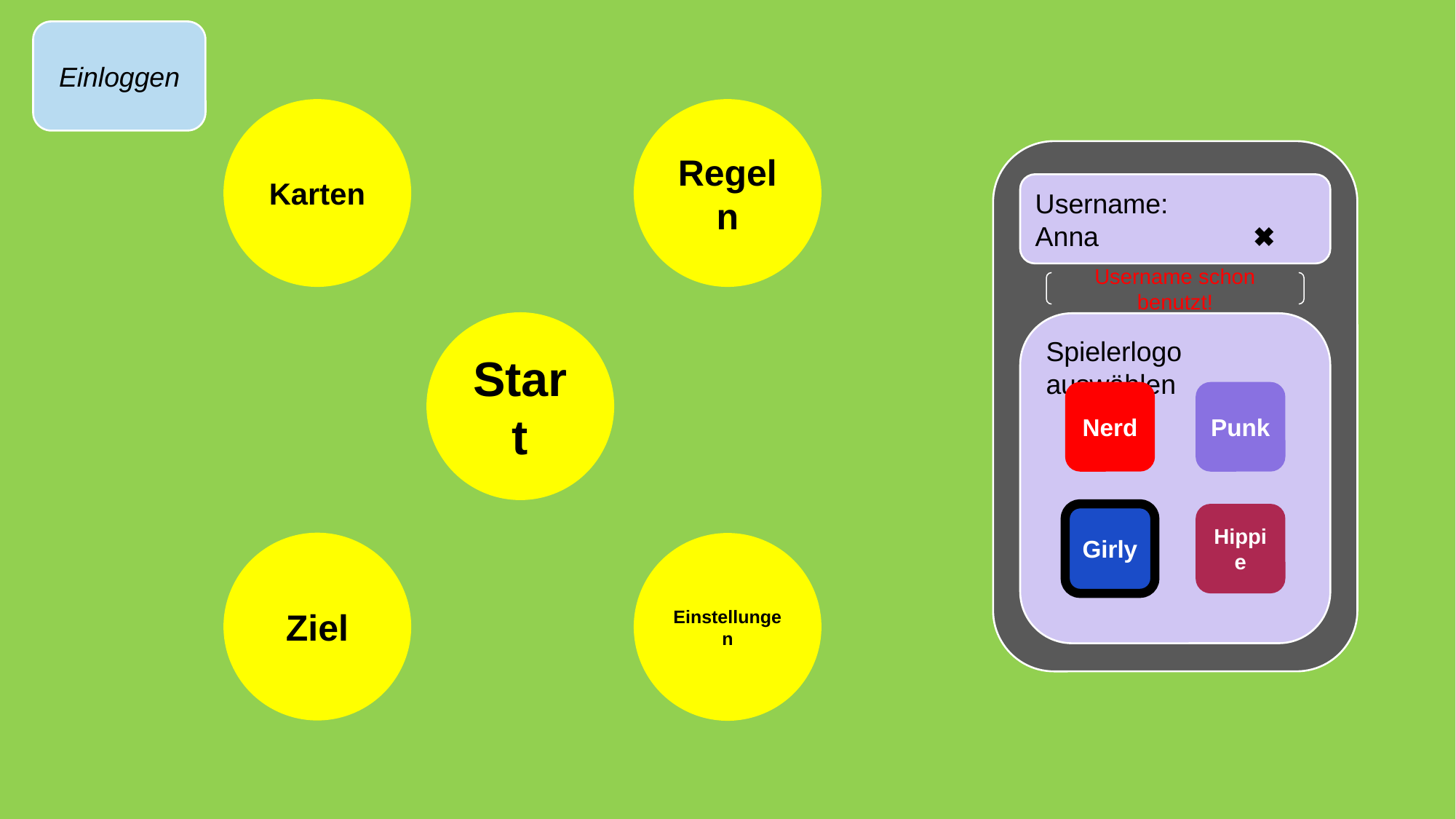

Einloggen
Karten
Regeln

Username:
Anna		✖
Spielerlogo auswählen
Nerd
Punk
Girly
Hippie
Username schon benutzt!
Start
Ziel
Einstellungen